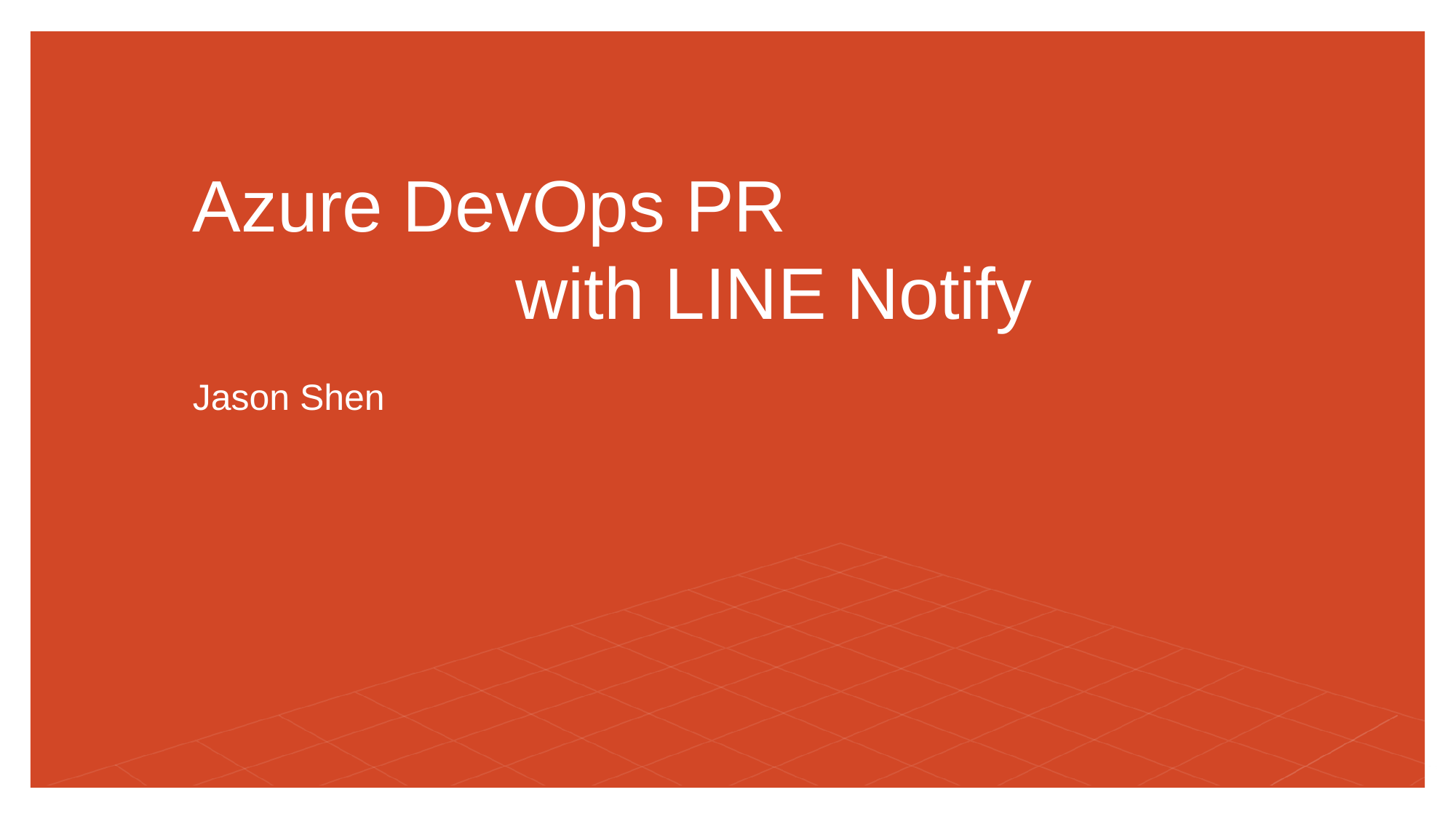

# Azure DevOps PR with LINE Notify
Jason Shen